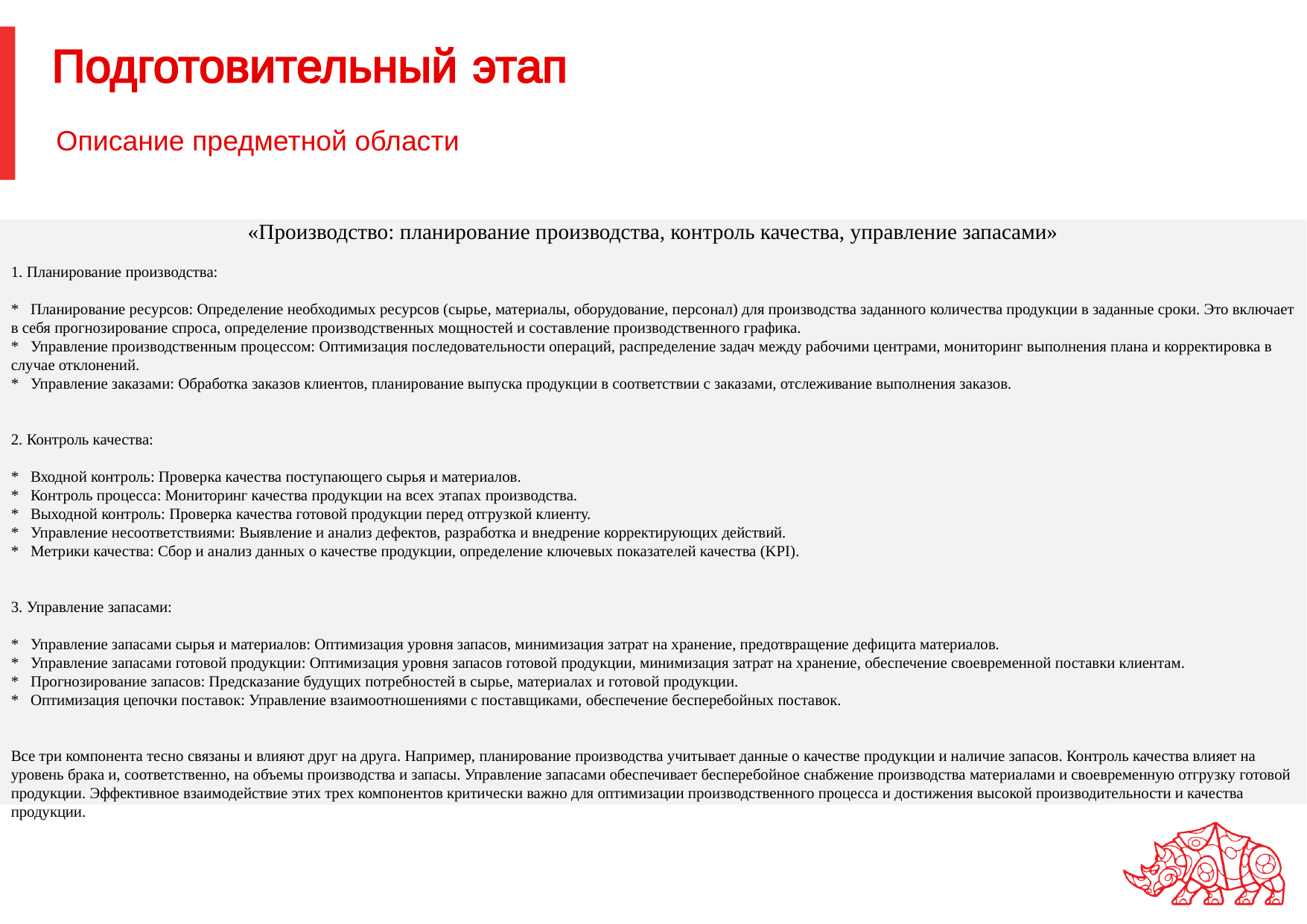

# Подготовительный этап
Описание предметной области
«Производство: планирование производства, контроль качества, управление запасами»

1. Планирование производства:

*   Планирование ресурсов: Определение необходимых ресурсов (сырье, материалы, оборудование, персонал) для производства заданного количества продукции в заданные сроки. Это включает в себя прогнозирование спроса, определение производственных мощностей и составление производственного графика.
*   Управление производственным процессом: Оптимизация последовательности операций, распределение задач между рабочими центрами, мониторинг выполнения плана и корректировка в случае отклонений.
*   Управление заказами: Обработка заказов клиентов, планирование выпуска продукции в соответствии с заказами, отслеживание выполнения заказов.

2. Контроль качества:

*   Входной контроль: Проверка качества поступающего сырья и материалов.
*   Контроль процесса: Мониторинг качества продукции на всех этапах производства.
*   Выходной контроль: Проверка качества готовой продукции перед отгрузкой клиенту.
*   Управление несоответствиями: Выявление и анализ дефектов, разработка и внедрение корректирующих действий.
*   Метрики качества: Сбор и анализ данных о качестве продукции, определение ключевых показателей качества (KPI).

3. Управление запасами:

*   Управление запасами сырья и материалов: Оптимизация уровня запасов, минимизация затрат на хранение, предотвращение дефицита материалов.
*   Управление запасами готовой продукции: Оптимизация уровня запасов готовой продукции, минимизация затрат на хранение, обеспечение своевременной поставки клиентам.
*   Прогнозирование запасов: Предсказание будущих потребностей в сырье, материалах и готовой продукции.
*   Оптимизация цепочки поставок: Управление взаимоотношениями с поставщиками, обеспечение бесперебойных поставок.

Все три компонента тесно связаны и влияют друг на друга. Например, планирование производства учитывает данные о качестве продукции и наличие запасов. Контроль качества влияет на уровень брака и, соответственно, на объемы производства и запасы. Управление запасами обеспечивает бесперебойное снабжение производства материалами и своевременную отгрузку готовой продукции. Эффективное взаимодействие этих трех компонентов критически важно для оптимизации производственного процесса и достижения высокой производительности и качества продукции.